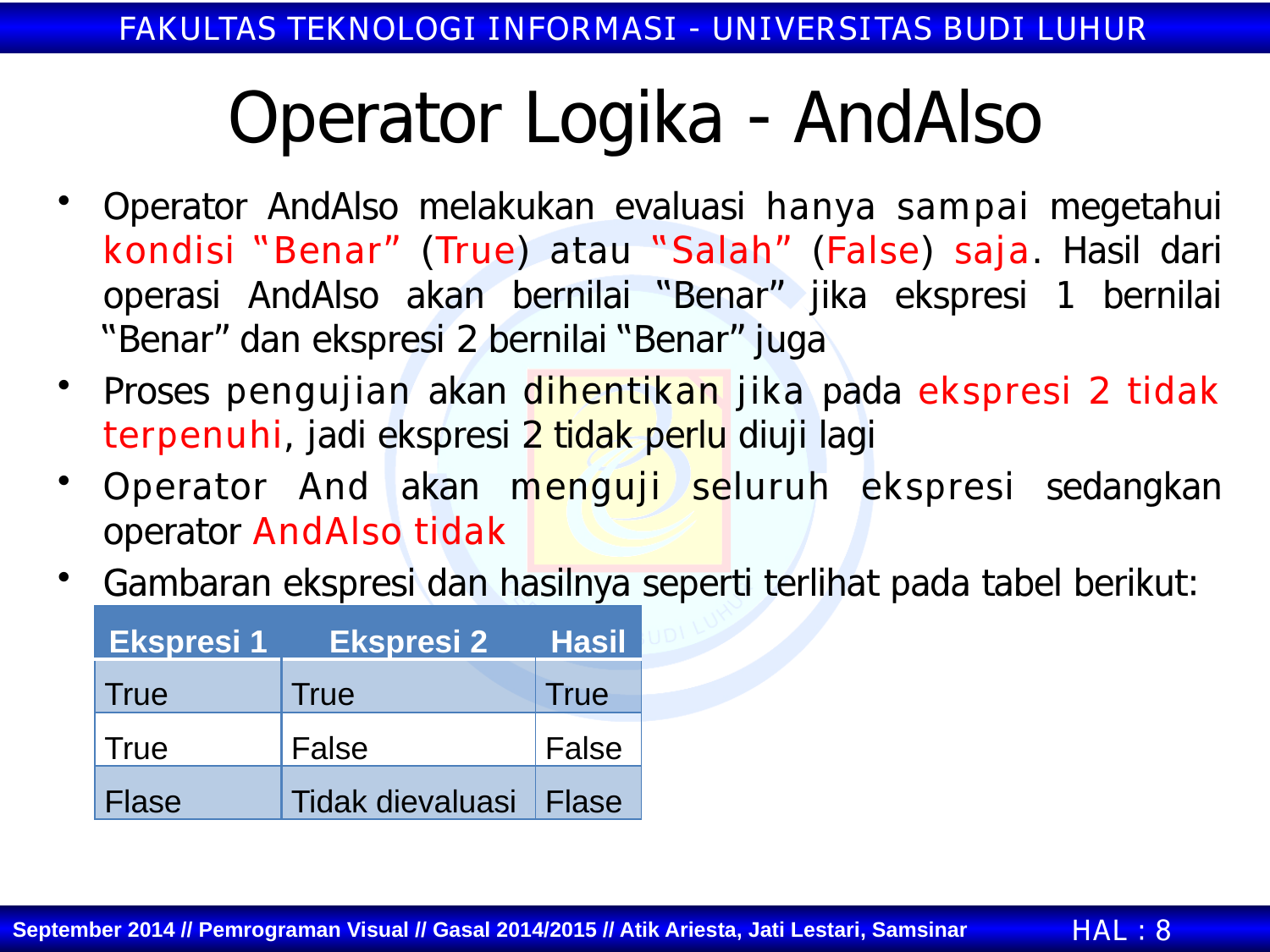

# Operator Logika - AndAlso
Operator AndAlso melakukan evaluasi hanya sampai megetahui kondisi “Benar” (True) atau “Salah” (False) saja. Hasil dari operasi AndAlso akan bernilai “Benar” jika ekspresi 1 bernilai “Benar” dan ekspresi 2 bernilai “Benar” juga
Proses pengujian akan dihentikan jika pada ekspresi 2 tidak terpenuhi, jadi ekspresi 2 tidak perlu diuji lagi
Operator And akan menguji seluruh ekspresi sedangkan operator AndAlso tidak
Gambaran ekspresi dan hasilnya seperti terlihat pada tabel berikut:

| Ekspresi 1 | Ekspresi 2 | Hasil |
| --- | --- | --- |
| True | True | True |
| True | False | False |
| Flase | Tidak dievaluasi | Flase |